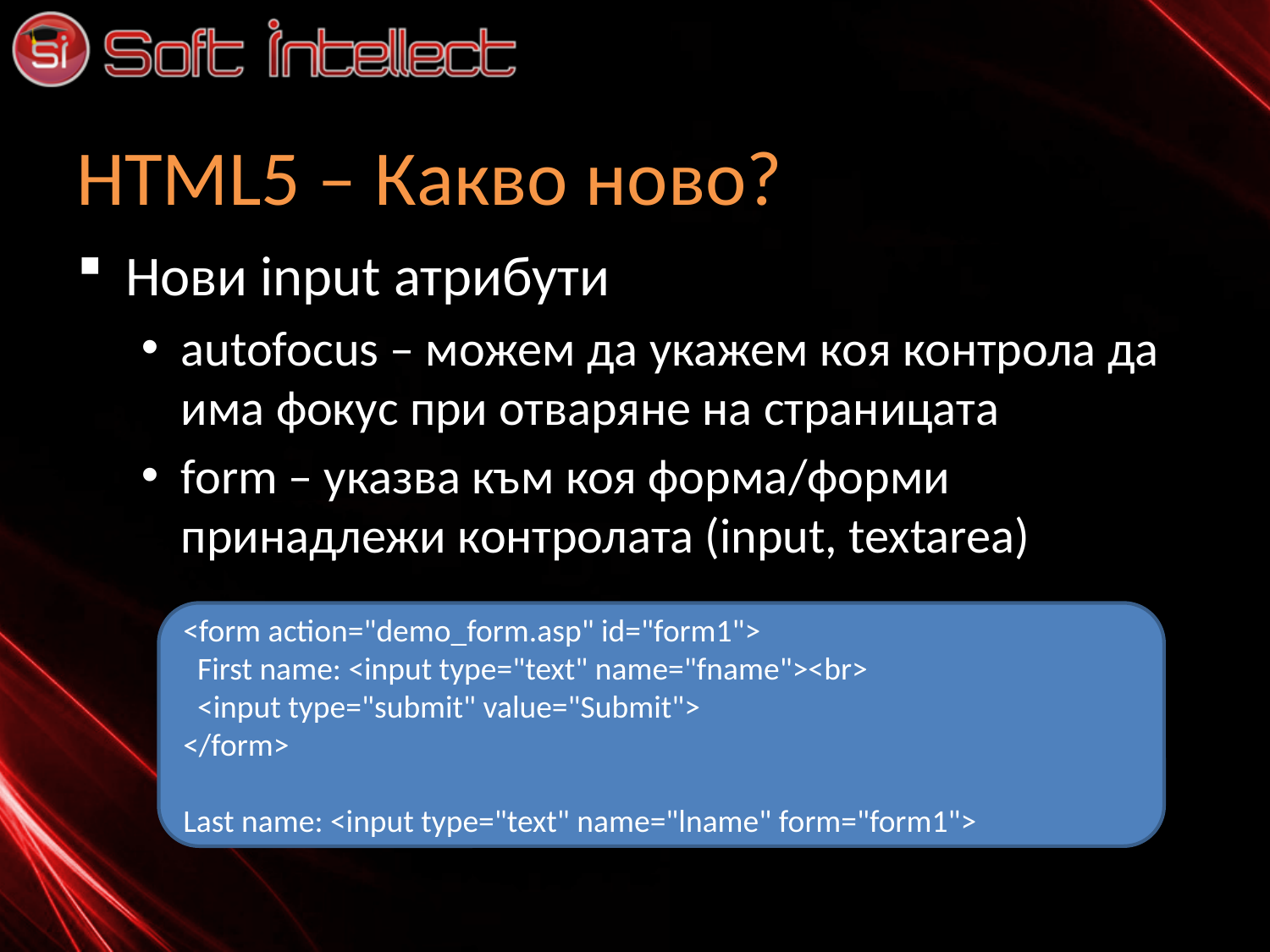

# HTML5 – Какво ново?
Нови input атрибути
autofocus – можем да укажем коя контрола да има фокус при отваряне на страницата
form – указва към коя форма/форми принадлежи контролата (input, textarea)

<form action="demo_form.asp" id="form1">
  First name: <input type="text" name="fname"><br>
  <input type="submit" value="Submit">
</form>

Last name: <input type="text" name="lname" form="form1">